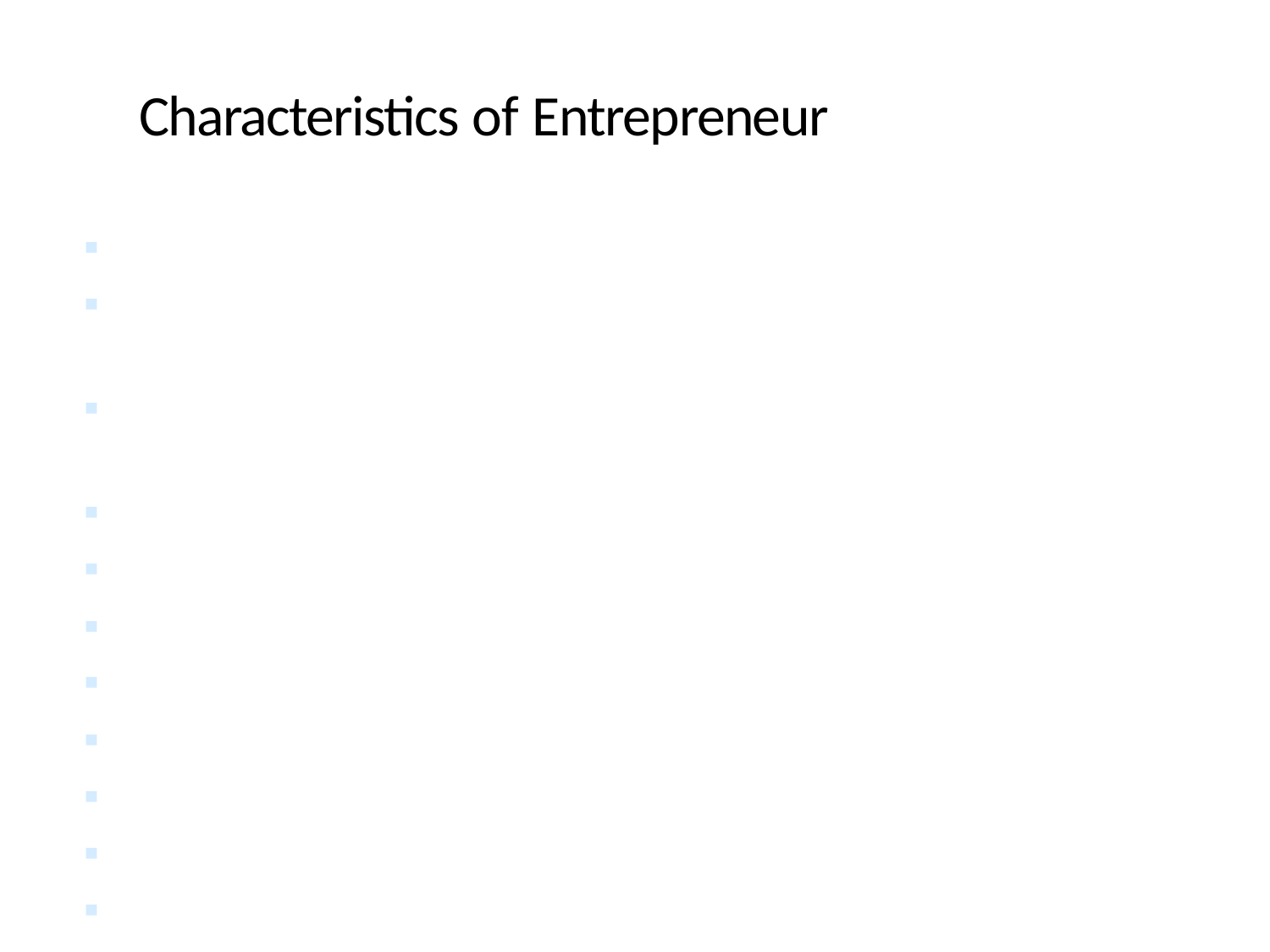

# Characteristics of Entrepreneur
be passionate about achieving their goals
have a spirit of adventure (in fact, the word "adventure" is derived  from the Latin word meaning "to venture")
have a strong need to achieve and seek personal accomplishment
be self-confident and self-reliant
be goal-oriented
be innovative, creative, and versatile
be persistent
be hardworking and energetic
have a positive attitude
be willing to take initiative
have a strong sense of commitment